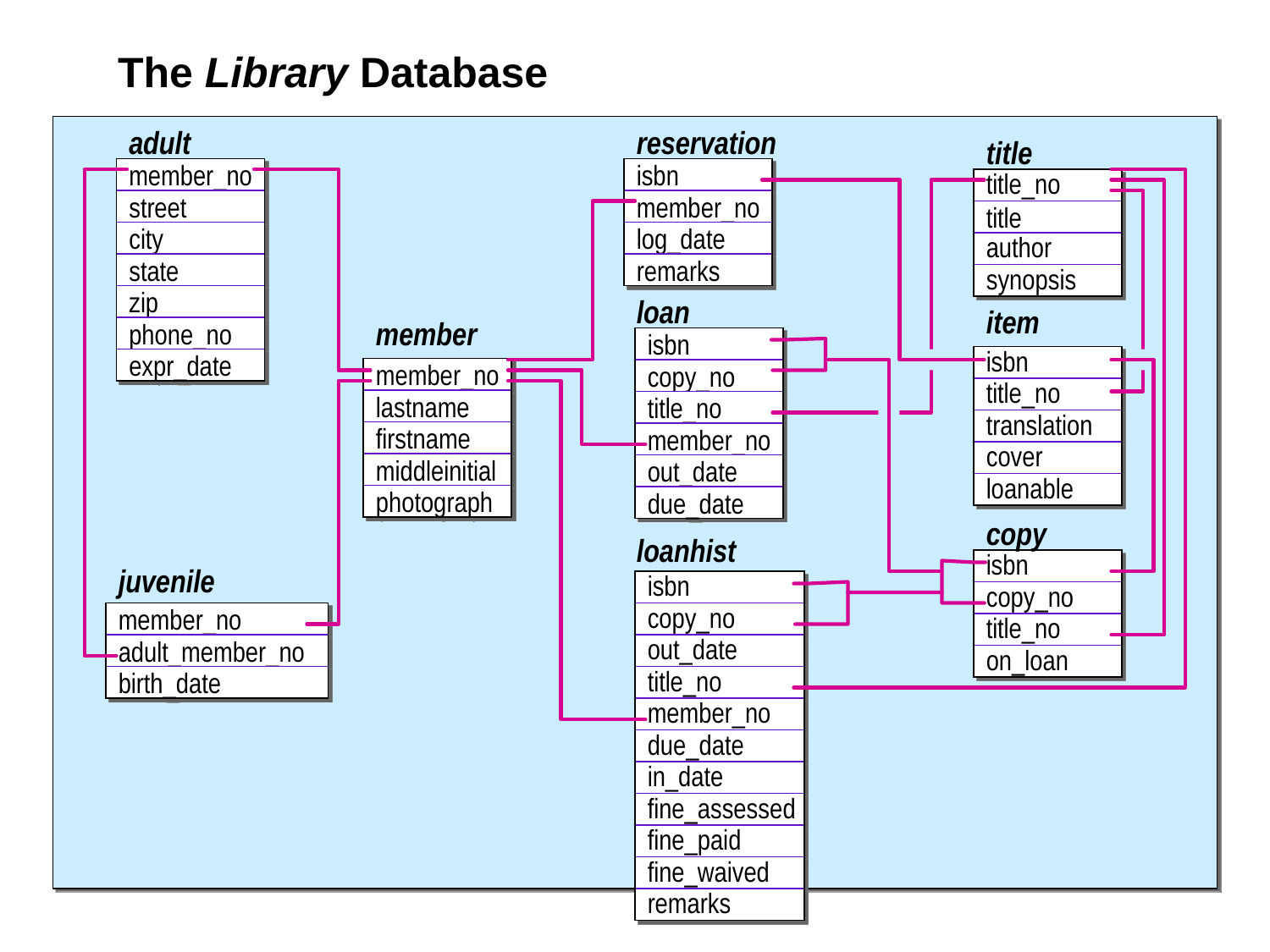

# The Library Database

adult
member_no
street
city
state
zip
phone_no
expr_date

reservation
isbn
member_no
log_date
remarks

title
title_no
title
author
synopsis

loan
isbn
copy_no
title_no
member_no
out_date
due_date

item
isbn
title_no
translation
cover
loanable

member
member_no
lastname
firstname
middleinitial
photograph

copy
isbn
copy_no
title_no
on_loan

loanhist
isbn

copy_no
out_date
title_no
member_no
due_date
in_date
fine_assessed
fine_paid
fine_waived
remarks
juvenile
member_no
adult_member_no
birth_date